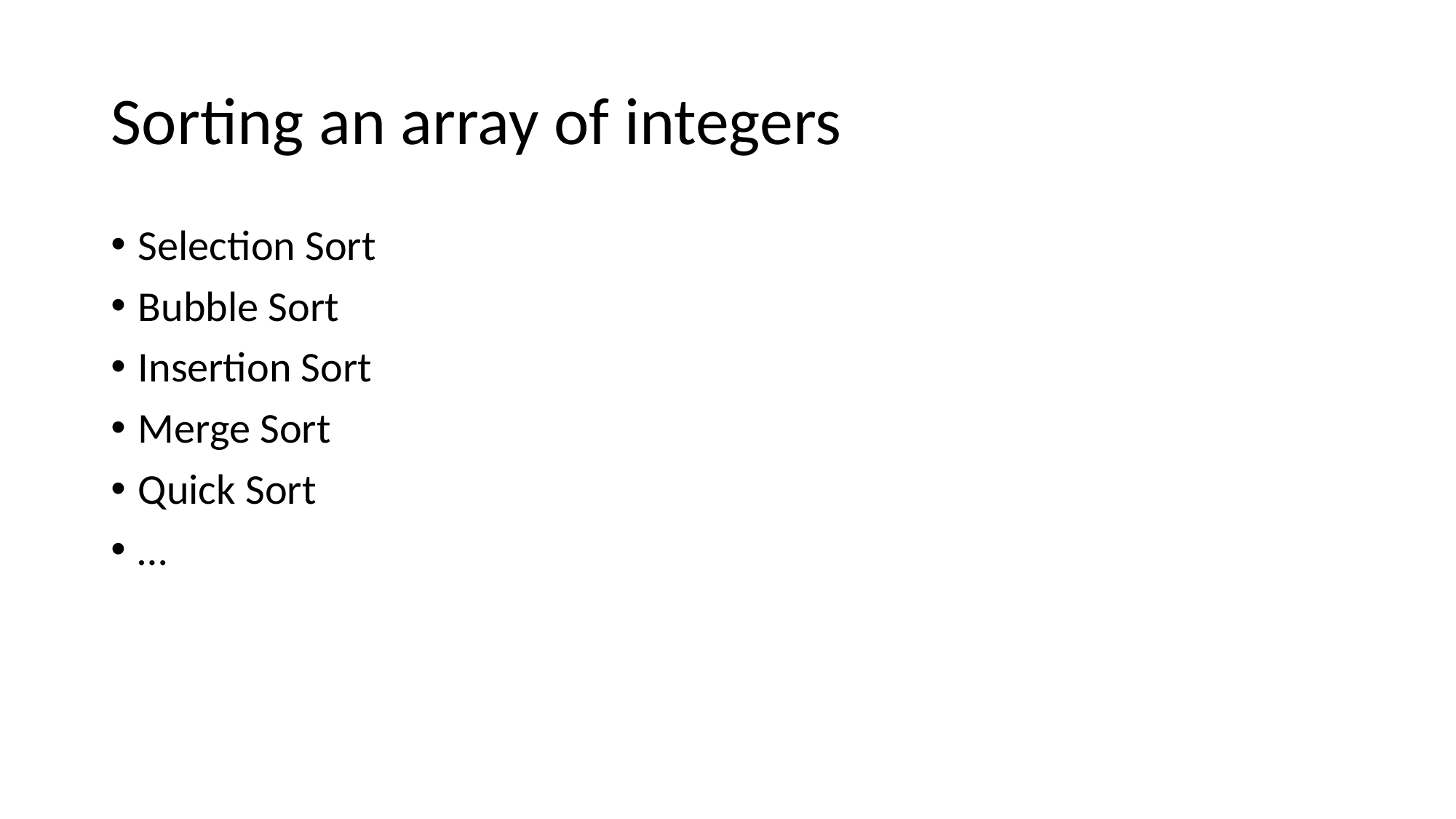

# Sorting an array of integers
Selection Sort
Bubble Sort
Insertion Sort
Merge Sort
Quick Sort
…